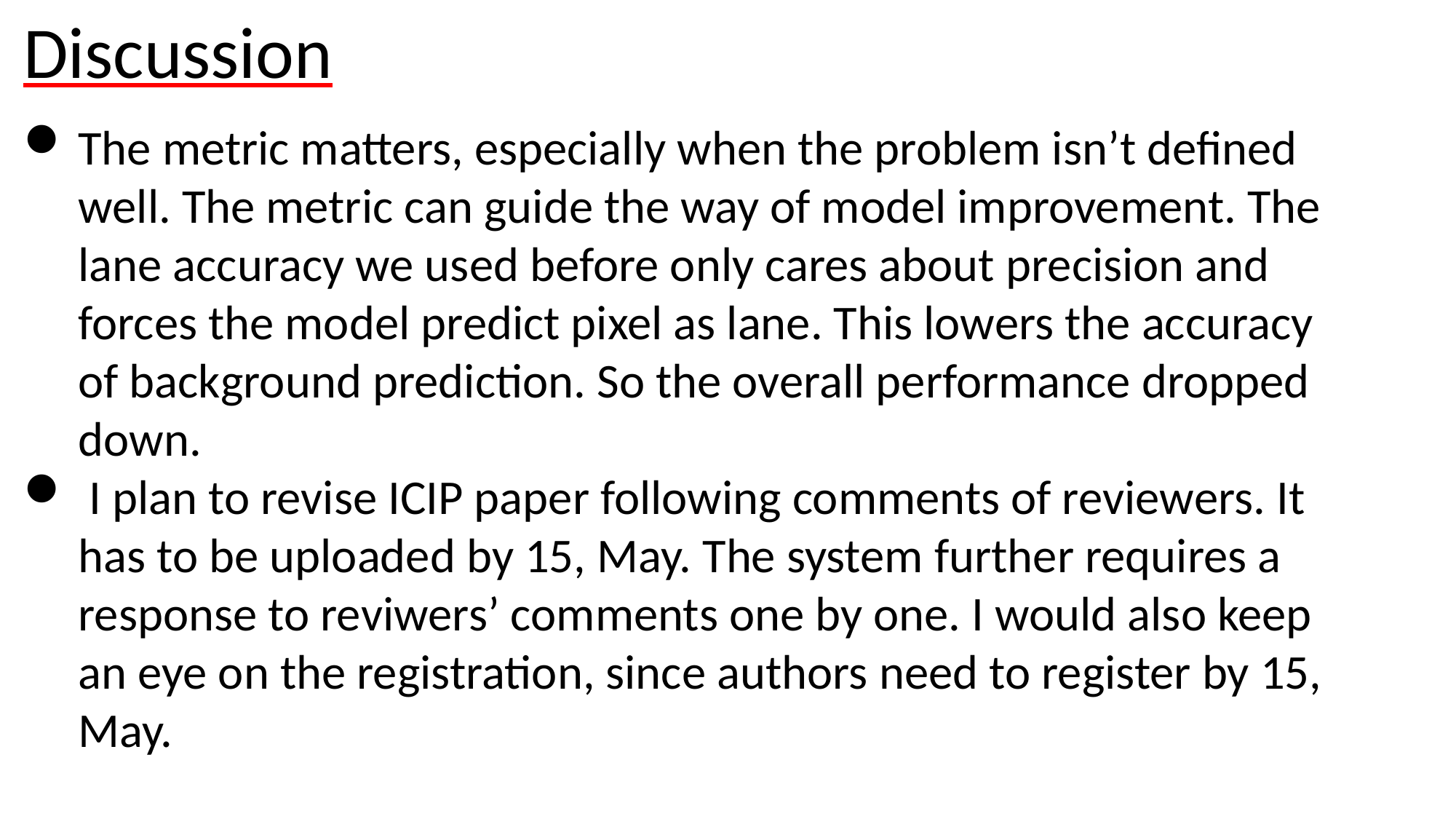

Discussion
The metric matters, especially when the problem isn’t defined well. The metric can guide the way of model improvement. The lane accuracy we used before only cares about precision and forces the model predict pixel as lane. This lowers the accuracy of background prediction. So the overall performance dropped down.
 I plan to revise ICIP paper following comments of reviewers. It has to be uploaded by 15, May. The system further requires a response to reviwers’ comments one by one. I would also keep an eye on the registration, since authors need to register by 15, May.